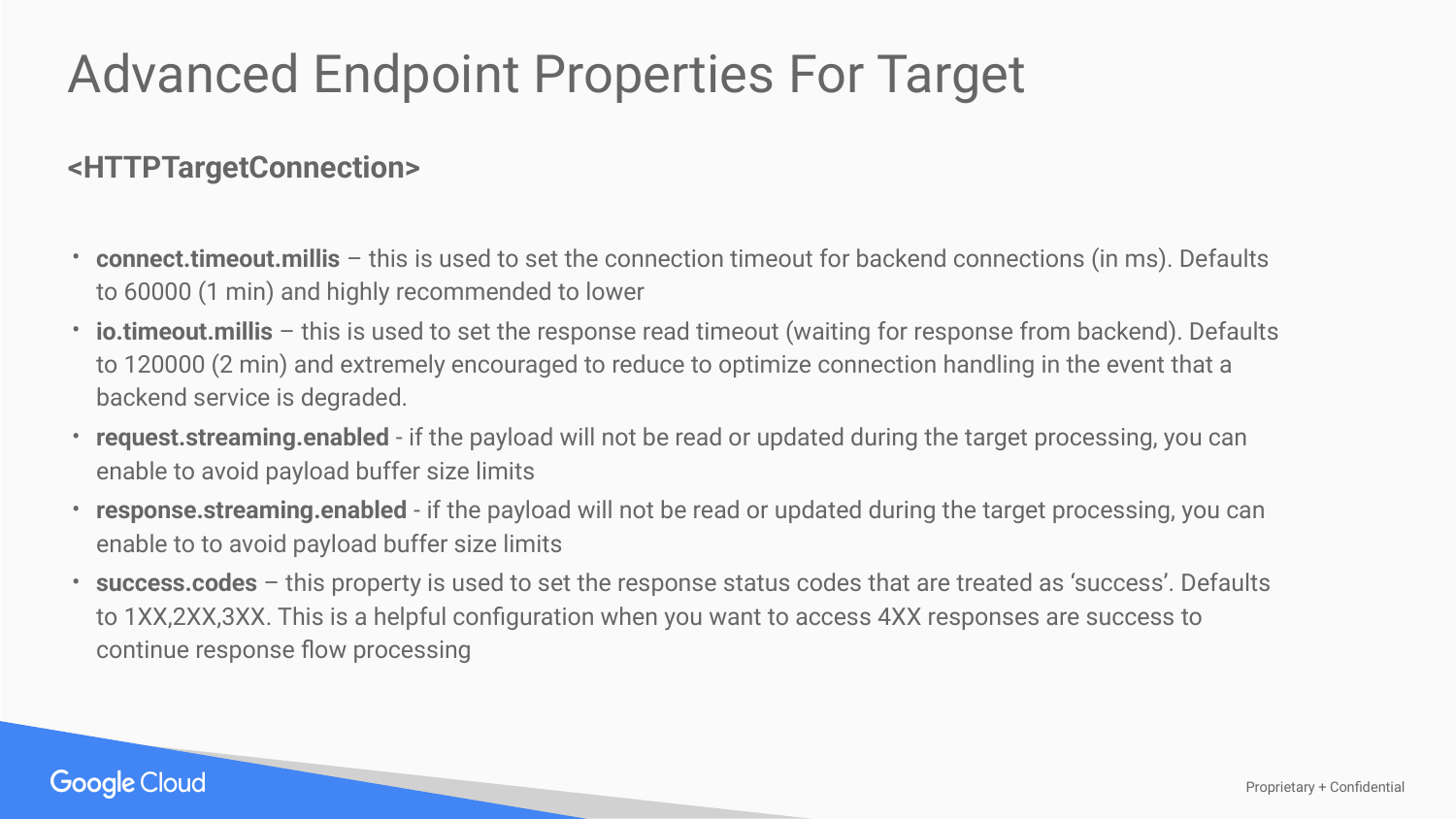

Advanced Endpoint Properties For Target
<HTTPTargetConnection>

connect.timeout.millis – this is used to set the connection timeout for backend connections (in ms). Defaults to 60000 (1 min) and highly recommended to lower
io.timeout.millis – this is used to set the response read timeout (waiting for response from backend). Defaults to 120000 (2 min) and extremely encouraged to reduce to optimize connection handling in the event that a backend service is degraded.
request.streaming.enabled - if the payload will not be read or updated during the target processing, you can enable to avoid payload buffer size limits
response.streaming.enabled - if the payload will not be read or updated during the target processing, you can enable to to avoid payload buffer size limits
success.codes – this property is used to set the response status codes that are treated as ‘success’. Defaults to 1XX,2XX,3XX. This is a helpful configuration when you want to access 4XX responses are success to continue response flow processing